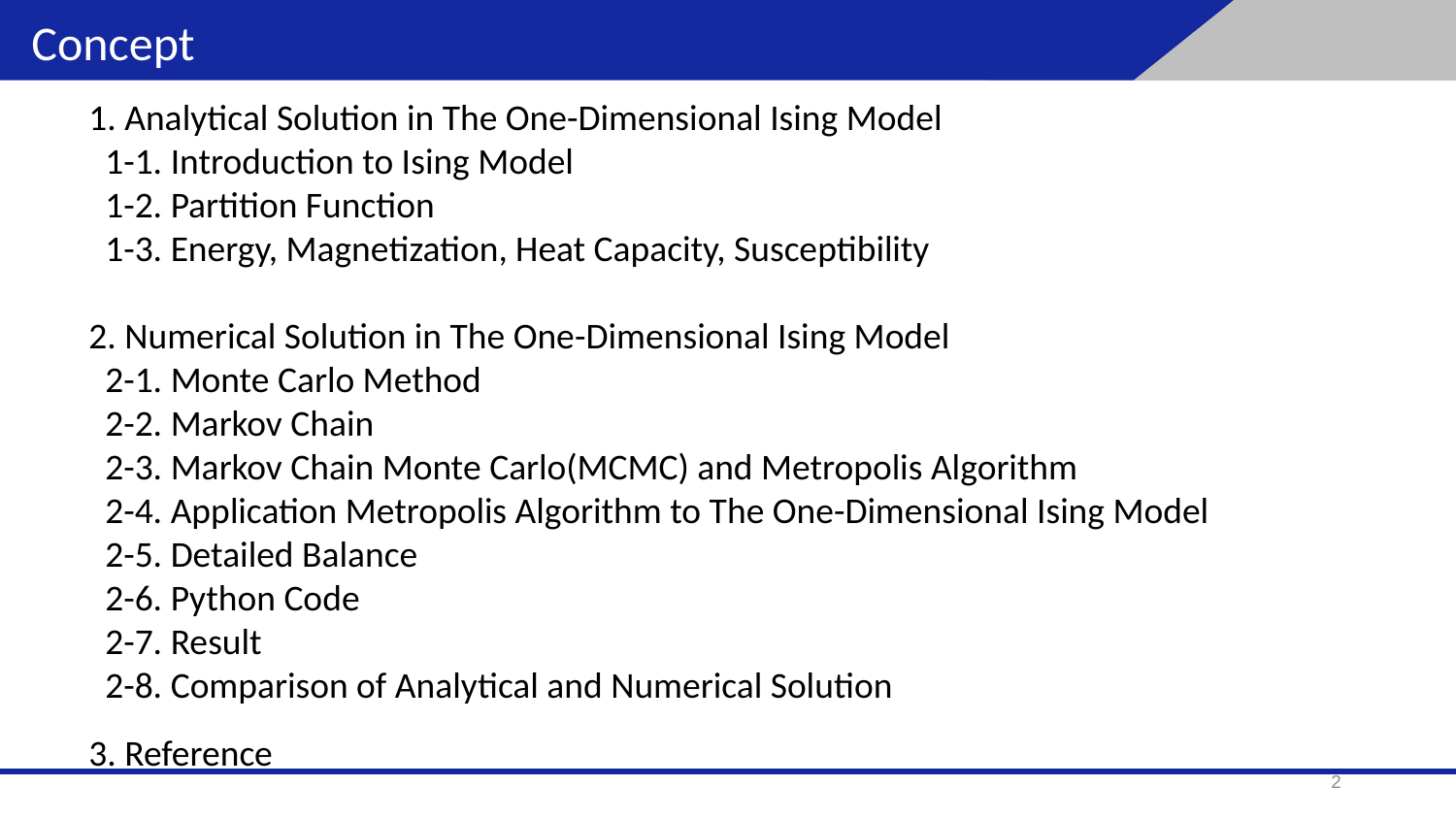

Concept
1. Analytical Solution in The One-Dimensional Ising Model
  1-1. Introduction to Ising Model
  1-2. Partition Function
  1-3. Energy, Magnetization, Heat Capacity, Susceptibility

2. Numerical Solution in The One-Dimensional Ising Model
  2-1. Monte Carlo Method
  2-2. Markov Chain
  2-3. Markov Chain Monte Carlo(MCMC) and Metropolis Algorithm
  2-4. Application Metropolis Algorithm to The One-Dimensional Ising Model
  2-5. Detailed Balance
  2-6. Python Code
  2-7. Result
  2-8. Comparison of Analytical and Numerical Solution

3. Reference

2